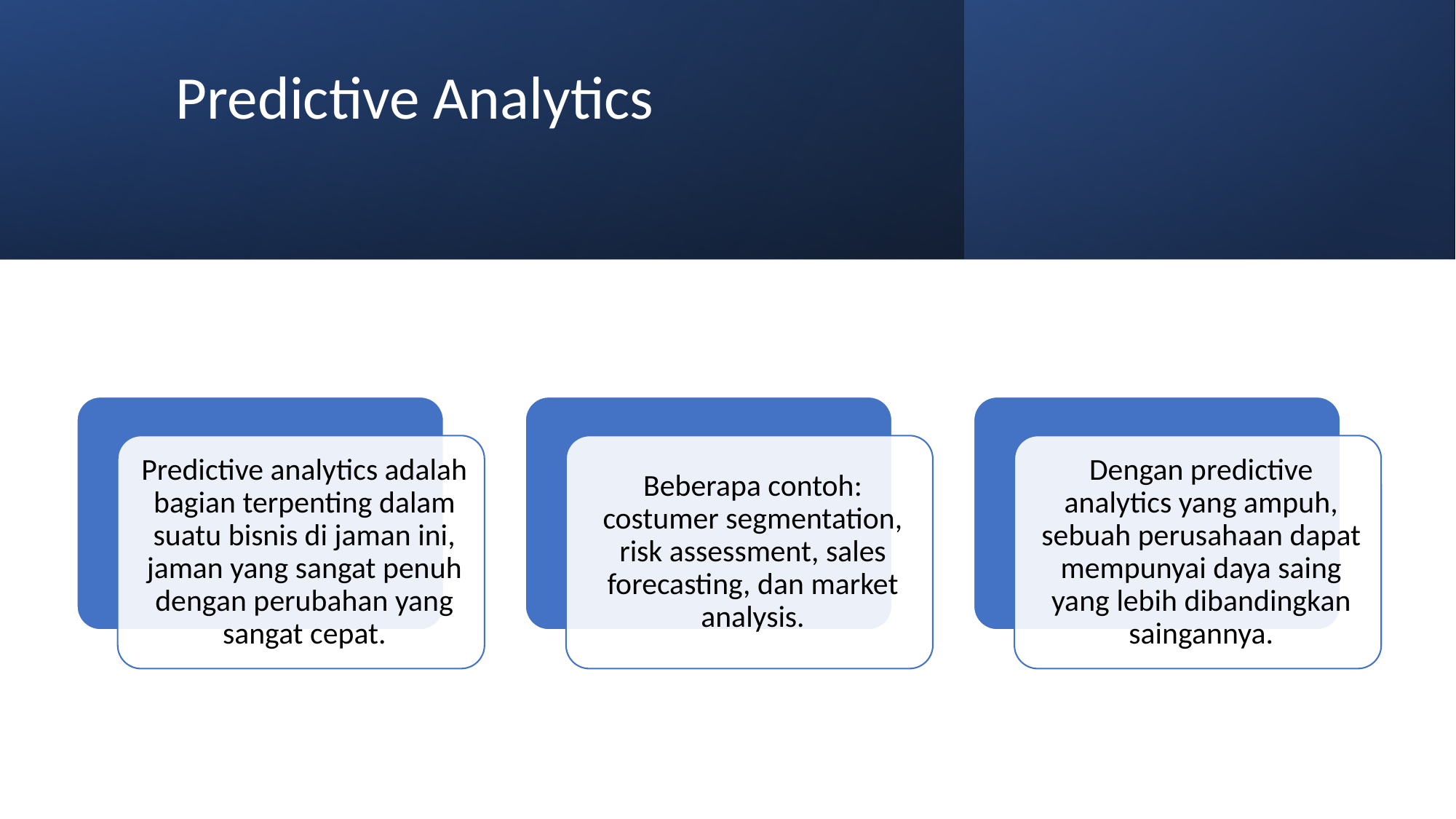

# Predictive Analytics
Predictive analytics adalah bagian terpenting dalam suatu bisnis di jaman ini, jaman yang sangat penuh dengan perubahan yang sangat cepat.
Beberapa contoh: costumer segmentation, risk assessment, sales forecasting, dan market analysis.
Dengan predictive analytics yang ampuh, sebuah perusahaan dapat mempunyai daya saing yang lebih dibandingkan saingannya.